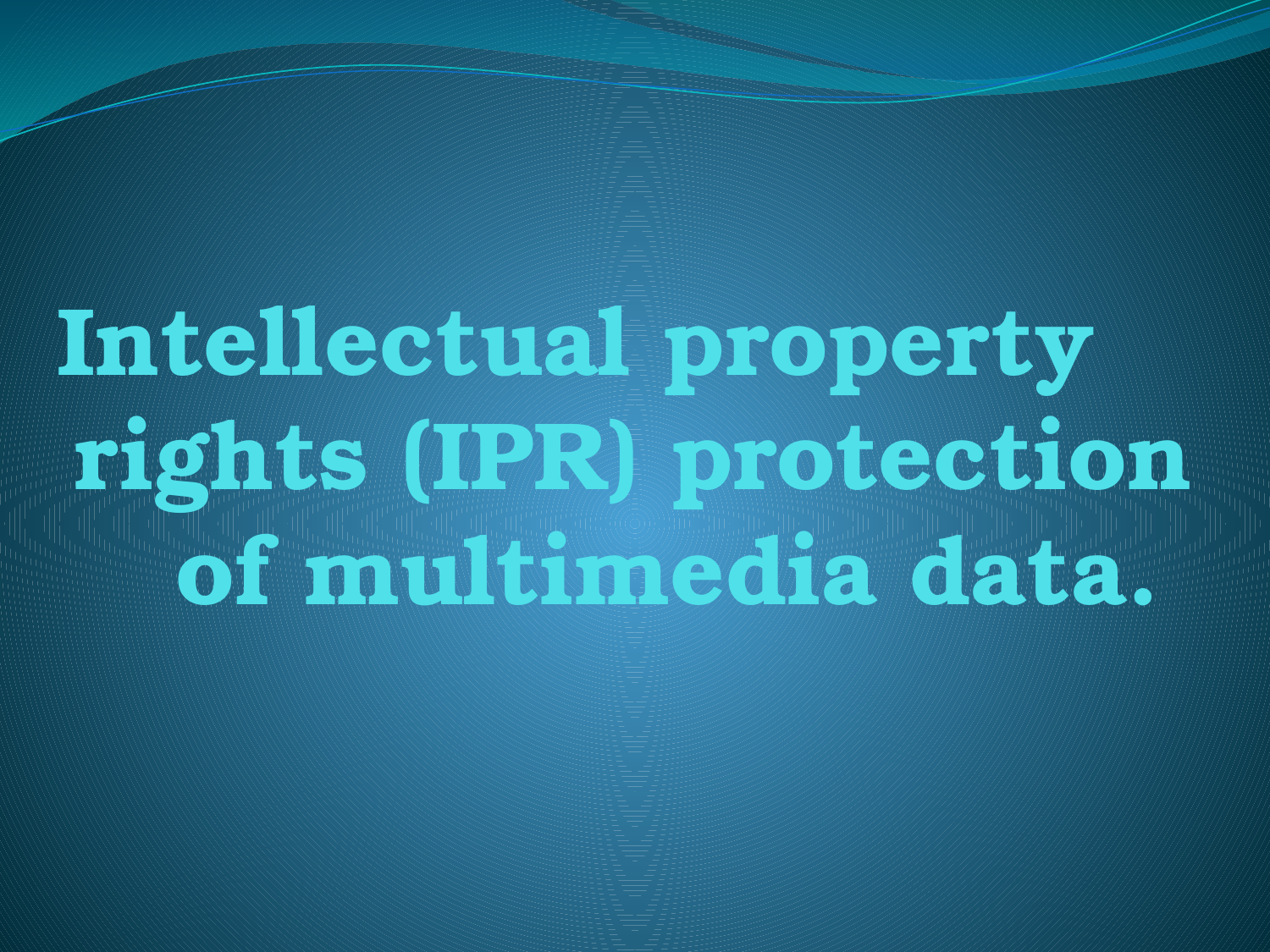

# Intellectual property    rights (IPR) protection of multimedia data.